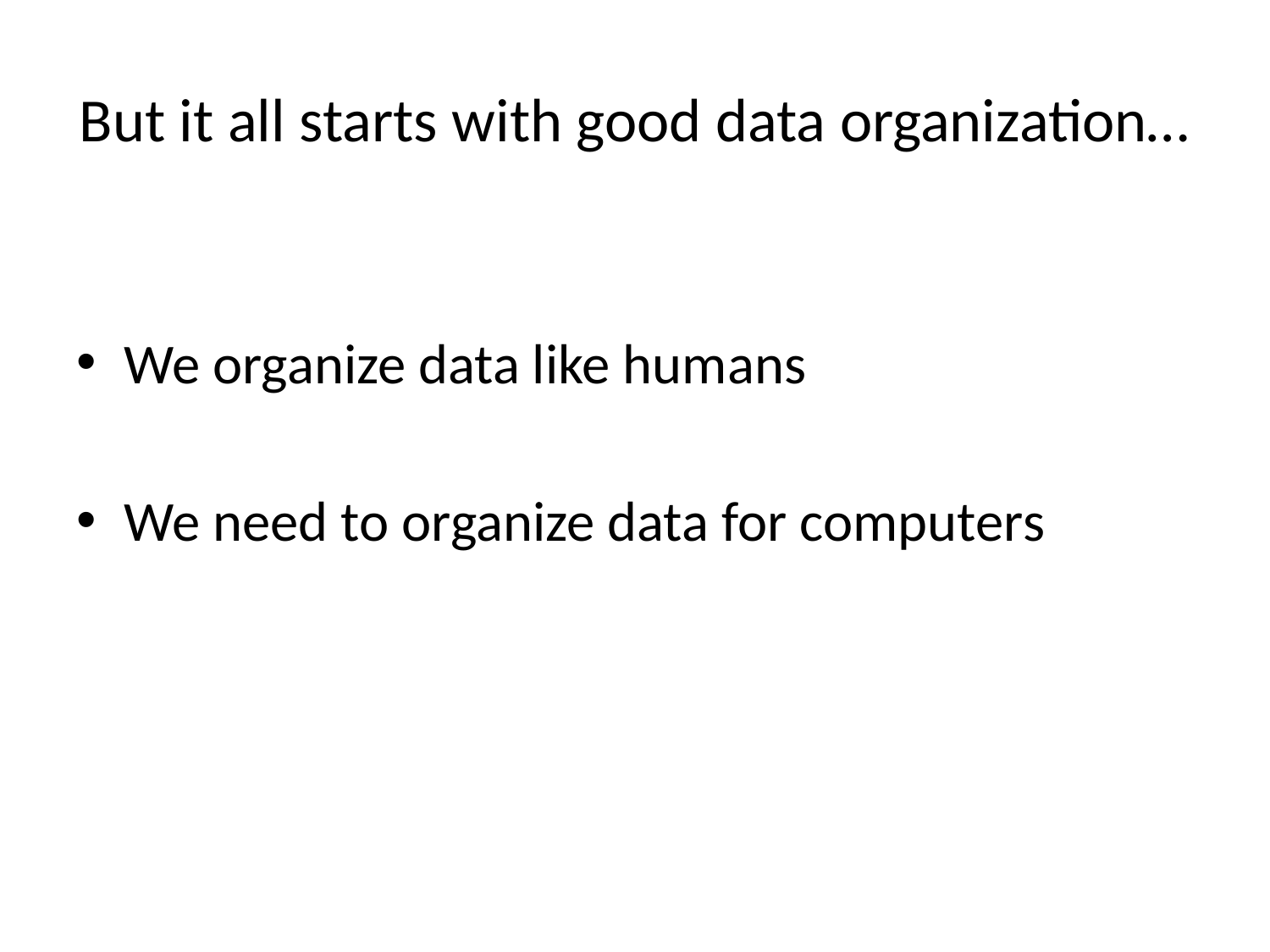

# But it all starts with good data organization…
We organize data like humans

We need to organize data for computers